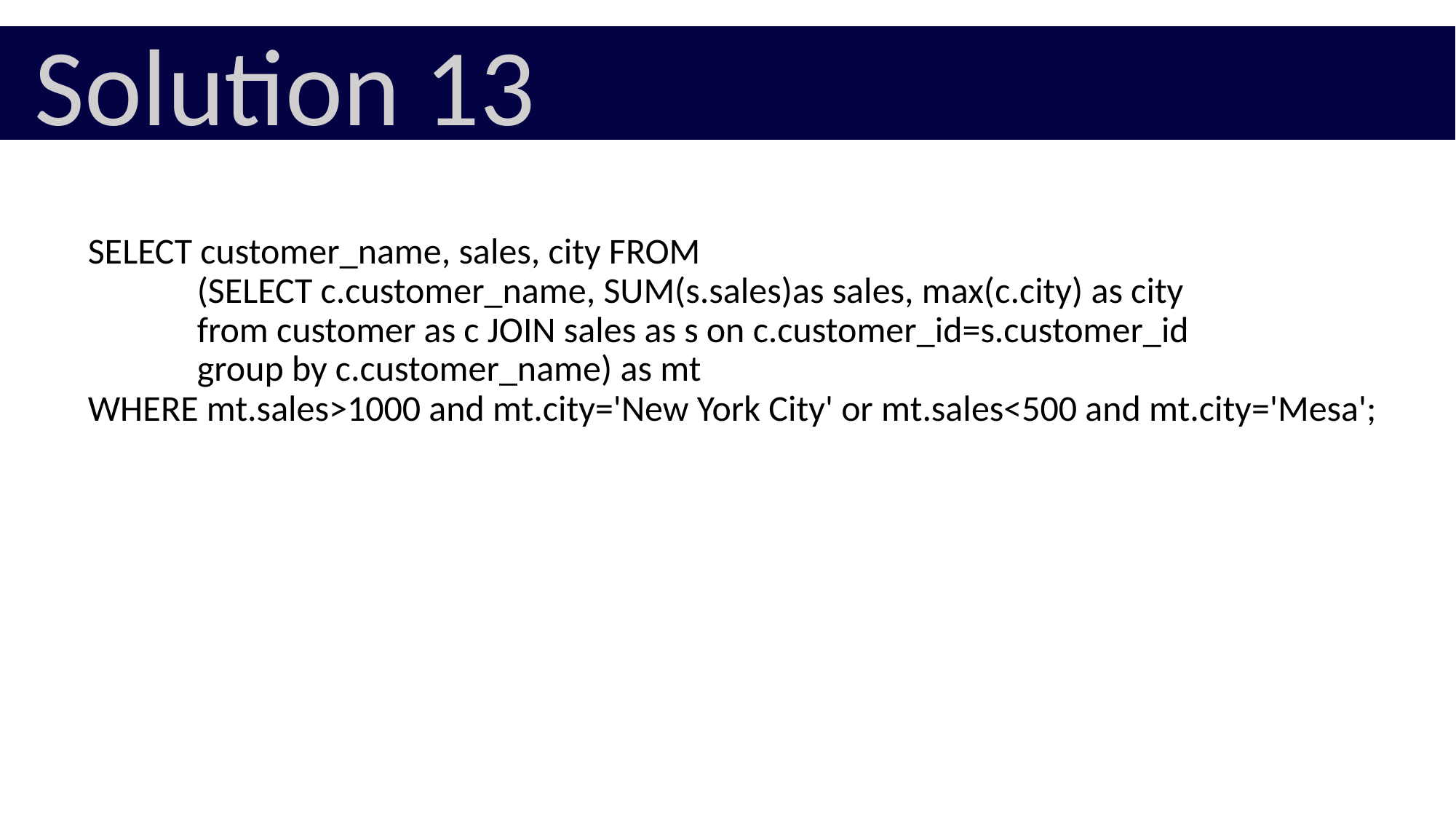

Solution 13

SELECT customer_name, sales, city FROM
	(SELECT c.customer_name, SUM(s.sales)as sales, max(c.city) as city
 	from customer as c JOIN sales as s on c.customer_id=s.customer_id
 	group by c.customer_name) as mt
WHERE mt.sales>1000 and mt.city='New York City' or mt.sales<500 and mt.city='Mesa';